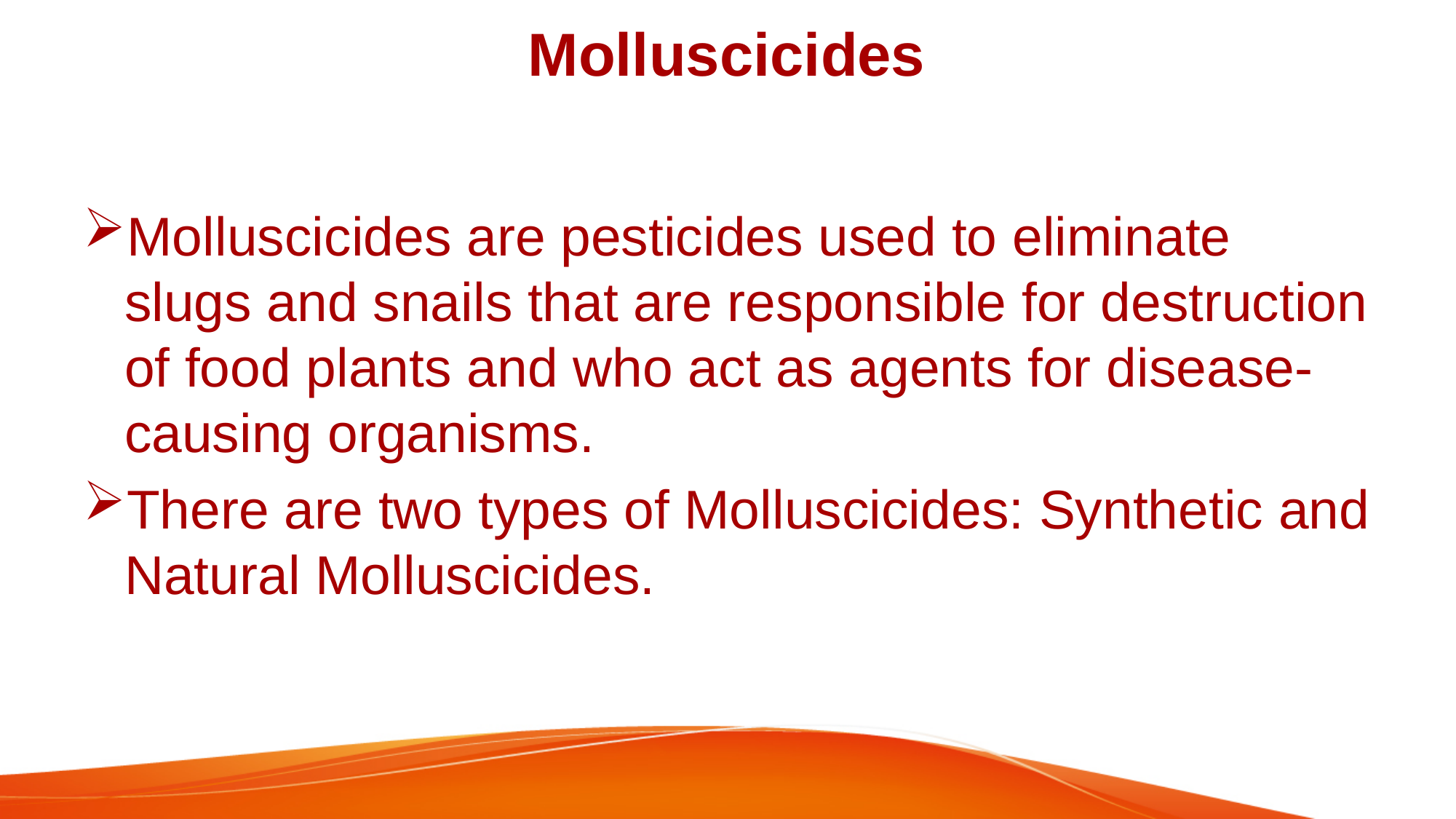

# Molluscicides
Molluscicides are pesticides used to eliminate slugs and snails that are responsible for destruction of food plants and who act as agents for disease-causing organisms.
There are two types of Molluscicides: Synthetic and Natural Molluscicides.